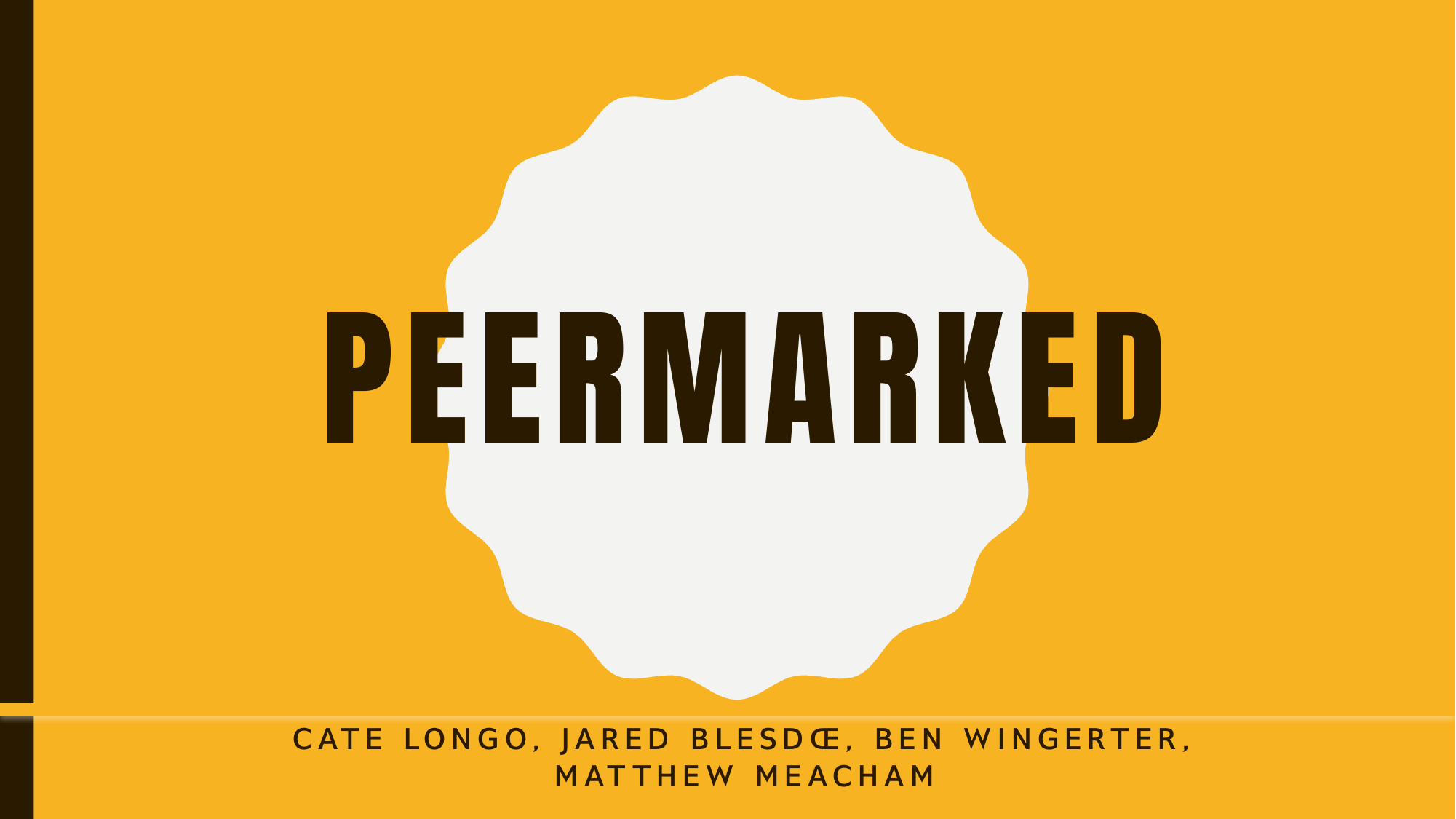

# PeerMarked
Cate longo, Jared Blesdoe, Ben Wingerter, Matthew Meacham